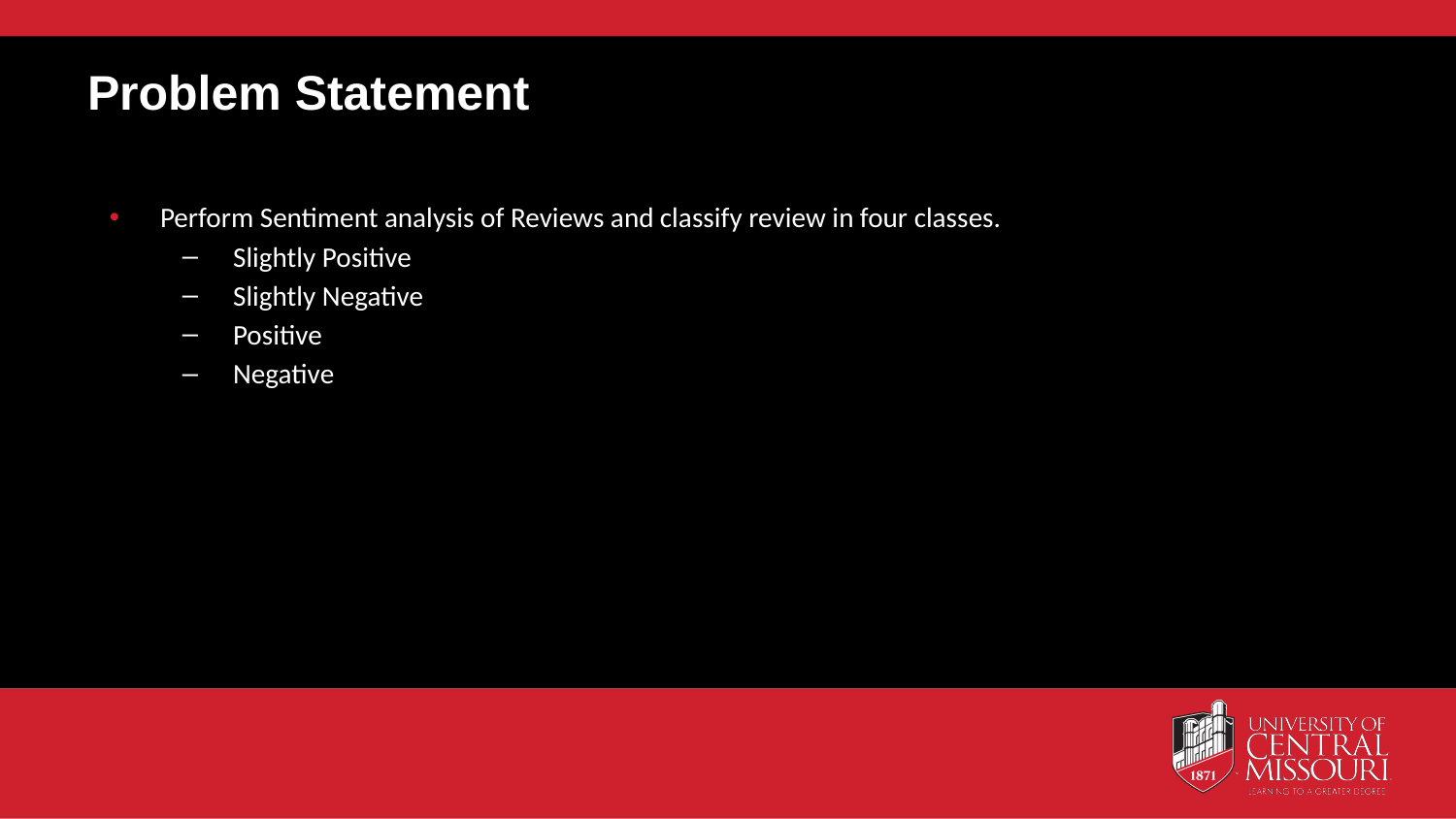

# Problem Statement
Perform Sentiment analysis of Reviews and classify review in four classes.
Slightly Positive
Slightly Negative
Positive
Negative